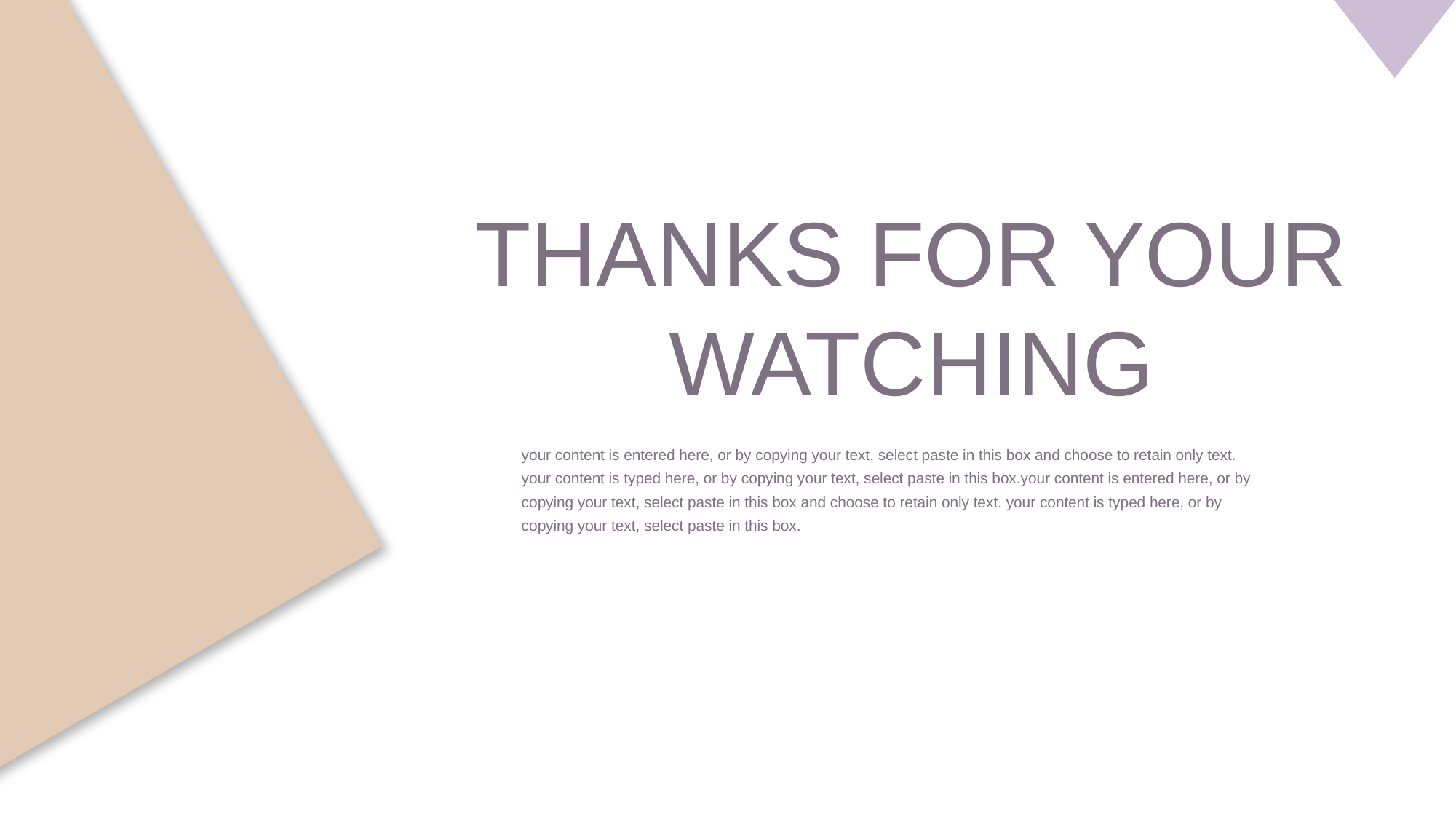

THANKS FOR YOUR
WATCHING
your content is entered here, or by copying your text, select paste in this box and choose to retain only text. your content is typed here, or by copying your text, select paste in this box.your content is entered here, or by copying your text, select paste in this box and choose to retain only text. your content is typed here, or by copying your text, select paste in this box.